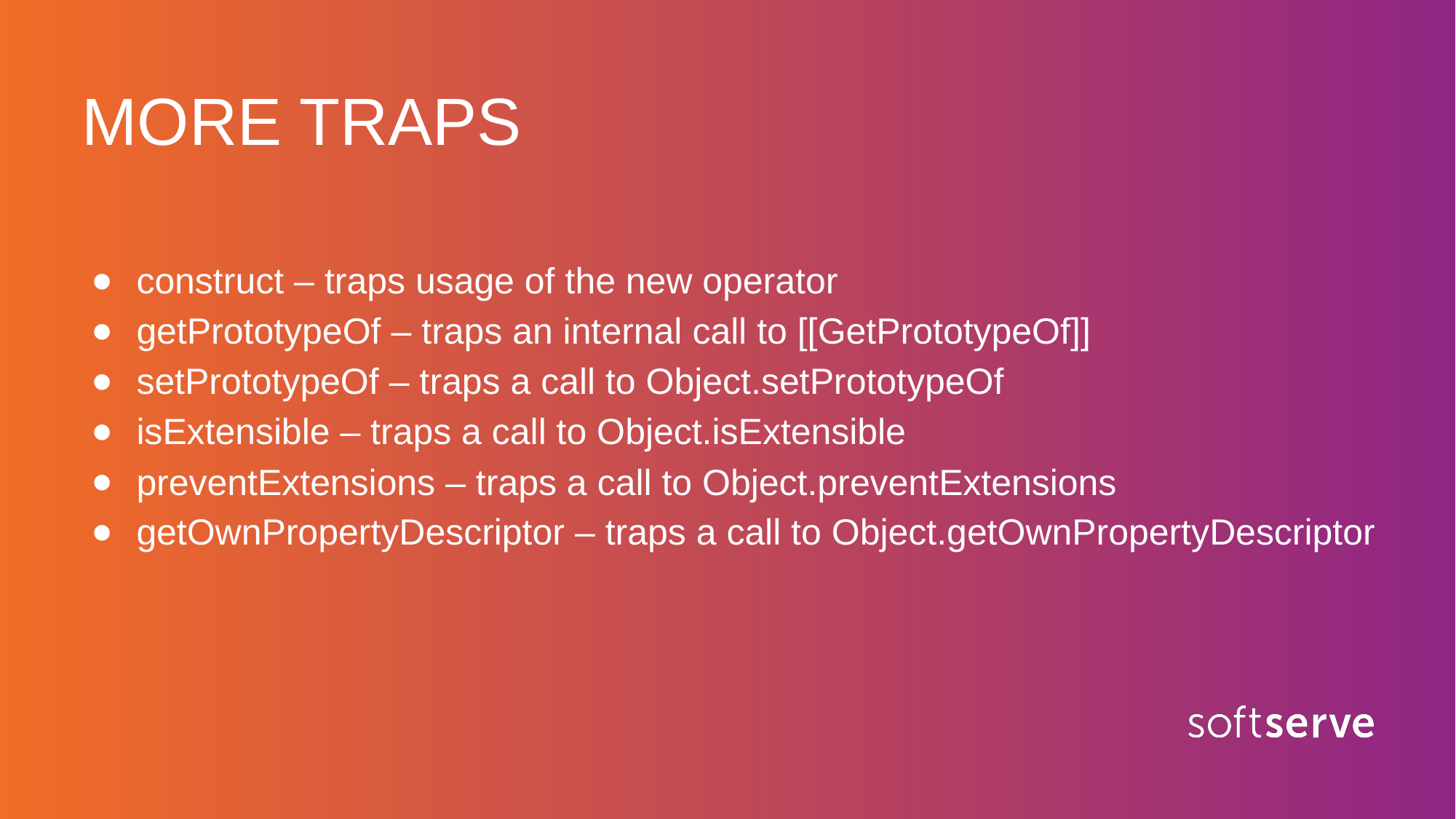

# MORE TRAPS
construct – traps usage of the new operator
getPrototypeOf – traps an internal call to [[GetPrototypeOf]]
setPrototypeOf – traps a call to Object.setPrototypeOf
isExtensible – traps a call to Object.isExtensible
preventExtensions – traps a call to Object.preventExtensions
getOwnPropertyDescriptor – traps a call to Object.getOwnPropertyDescriptor